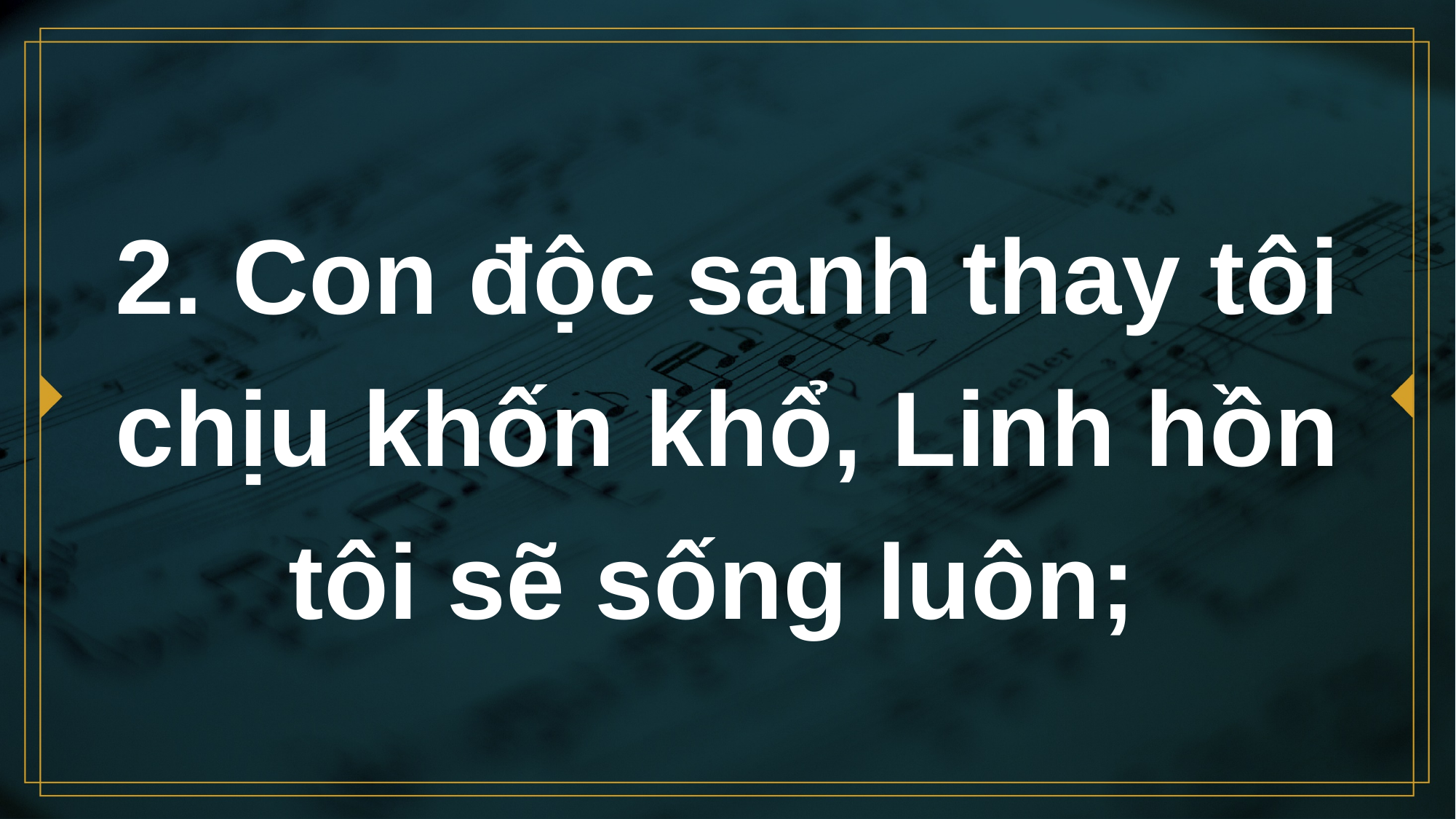

# 2. Con độc sanh thay tôi chịu khốn khổ, Linh hồn tôi sẽ sống luôn;